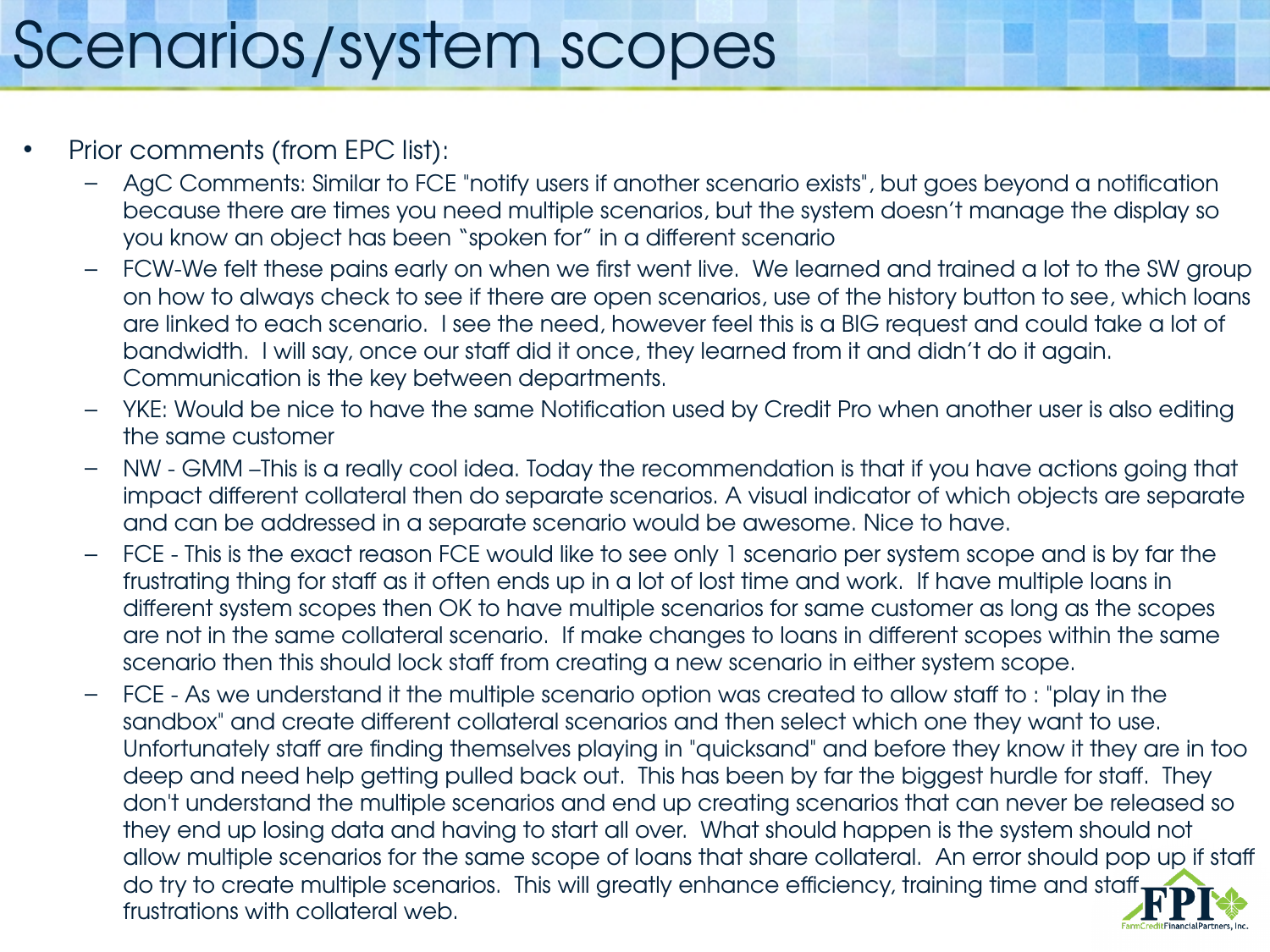

# Scenarios/system scopes
Prior comments (from EPC list):
AgC Comments: Similar to FCE "notify users if another scenario exists", but goes beyond a notification because there are times you need multiple scenarios, but the system doesn’t manage the display so you know an object has been “spoken for” in a different scenario
FCW-We felt these pains early on when we first went live.  We learned and trained a lot to the SW group on how to always check to see if there are open scenarios, use of the history button to see, which loans are linked to each scenario.  I see the need, however feel this is a BIG request and could take a lot of bandwidth.  I will say, once our staff did it once, they learned from it and didn’t do it again.   Communication is the key between departments.
YKE: Would be nice to have the same Notification used by Credit Pro when another user is also editing the same customer
NW - GMM –This is a really cool idea. Today the recommendation is that if you have actions going that impact different collateral then do separate scenarios. A visual indicator of which objects are separate and can be addressed in a separate scenario would be awesome. Nice to have.
FCE - This is the exact reason FCE would like to see only 1 scenario per system scope and is by far the frustrating thing for staff as it often ends up in a lot of lost time and work.  If have multiple loans in different system scopes then OK to have multiple scenarios for same customer as long as the scopes are not in the same collateral scenario.  If make changes to loans in different scopes within the same scenario then this should lock staff from creating a new scenario in either system scope.
FCE - As we understand it the multiple scenario option was created to allow staff to : "play in the sandbox" and create different collateral scenarios and then select which one they want to use.  Unfortunately staff are finding themselves playing in "quicksand" and before they know it they are in too deep and need help getting pulled back out.  This has been by far the biggest hurdle for staff.  They don't understand the multiple scenarios and end up creating scenarios that can never be released so they end up losing data and having to start all over.  What should happen is the system should not allow multiple scenarios for the same scope of loans that share collateral.  An error should pop up if staff do try to create multiple scenarios.  This will greatly enhance efficiency, training time and staff frustrations with collateral web.